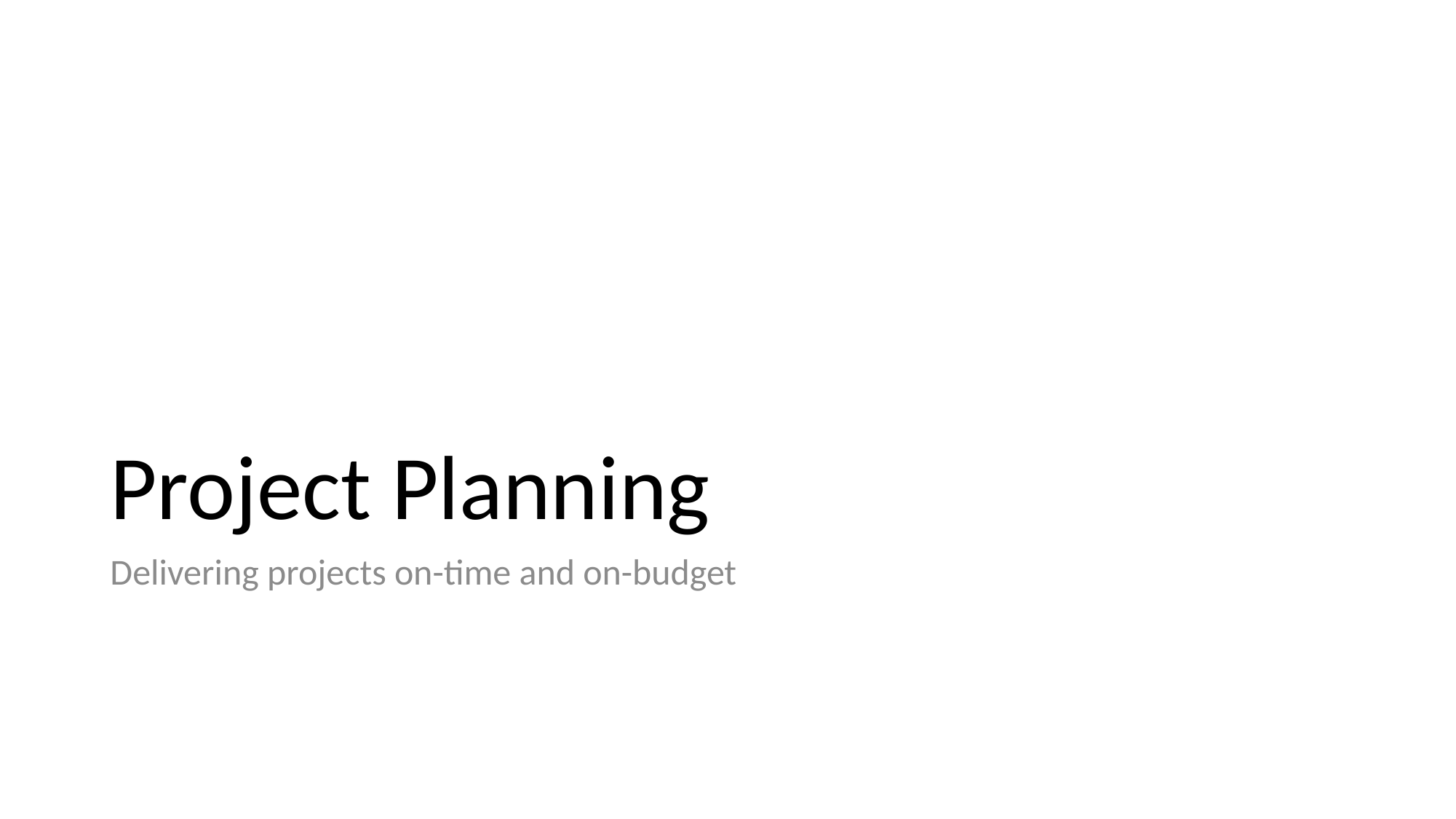

# Project Planning
Delivering projects on-time and on-budget